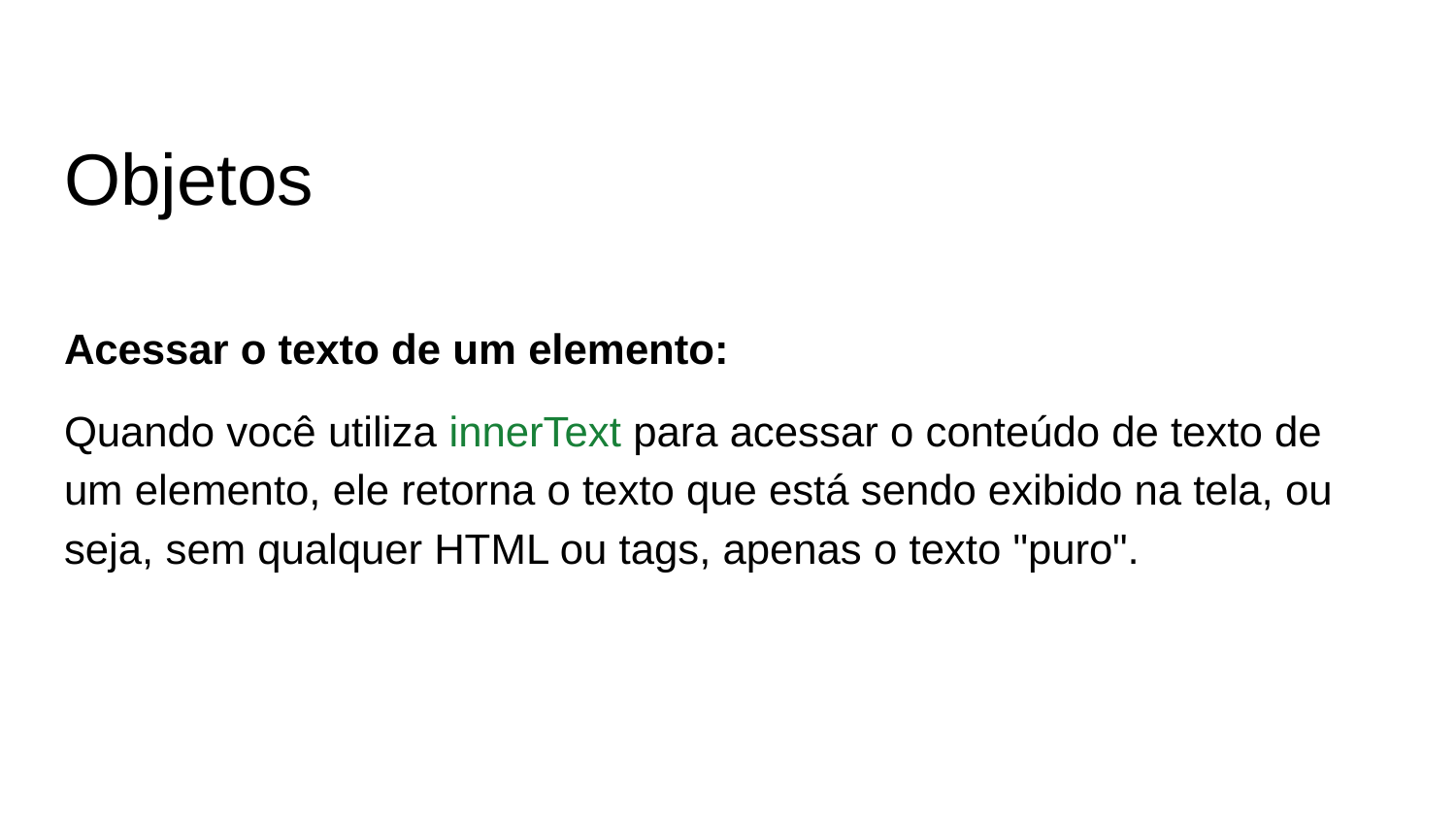

# Objetos
Acessar o texto de um elemento:
Quando você utiliza innerText para acessar o conteúdo de texto de um elemento, ele retorna o texto que está sendo exibido na tela, ou seja, sem qualquer HTML ou tags, apenas o texto "puro".